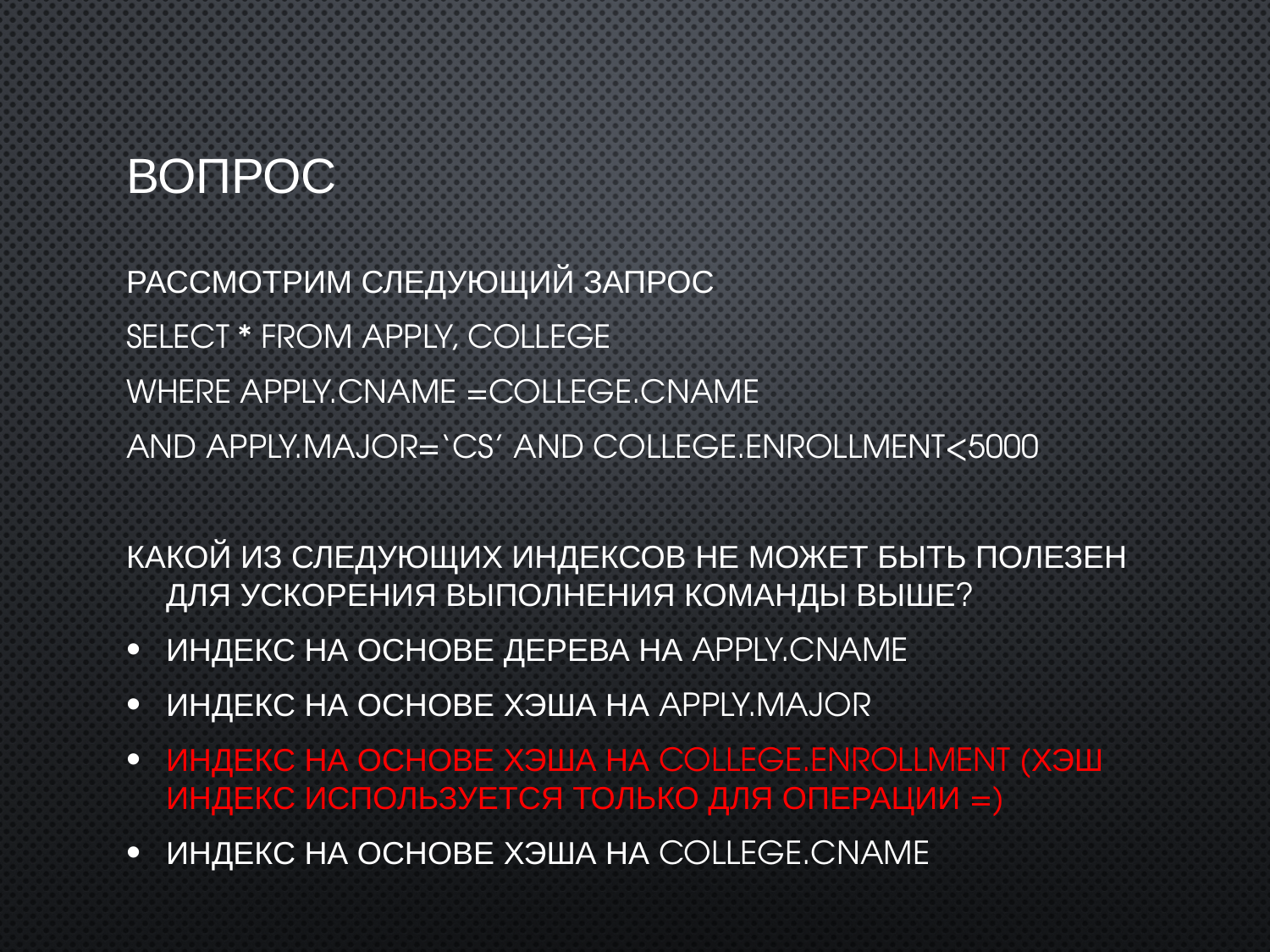

# Вопрос
Рассмотрим следующий запрос
SELECT * FROM Apply, College
WHERE Apply.cName =College.cName
AND Apply.major=‘CS’ and College.enrollment<5000

Какой из следующих индексов не может быть полезен для ускорения выполнения команды выше?
Индекс на основе дерева на Apply.cName
Индекс на основе хэша на Apply.major
Индекс на основе хэша на College.enrollment (хэш индекс используется только для операции =)
Индекс на основе хэша на College.cName